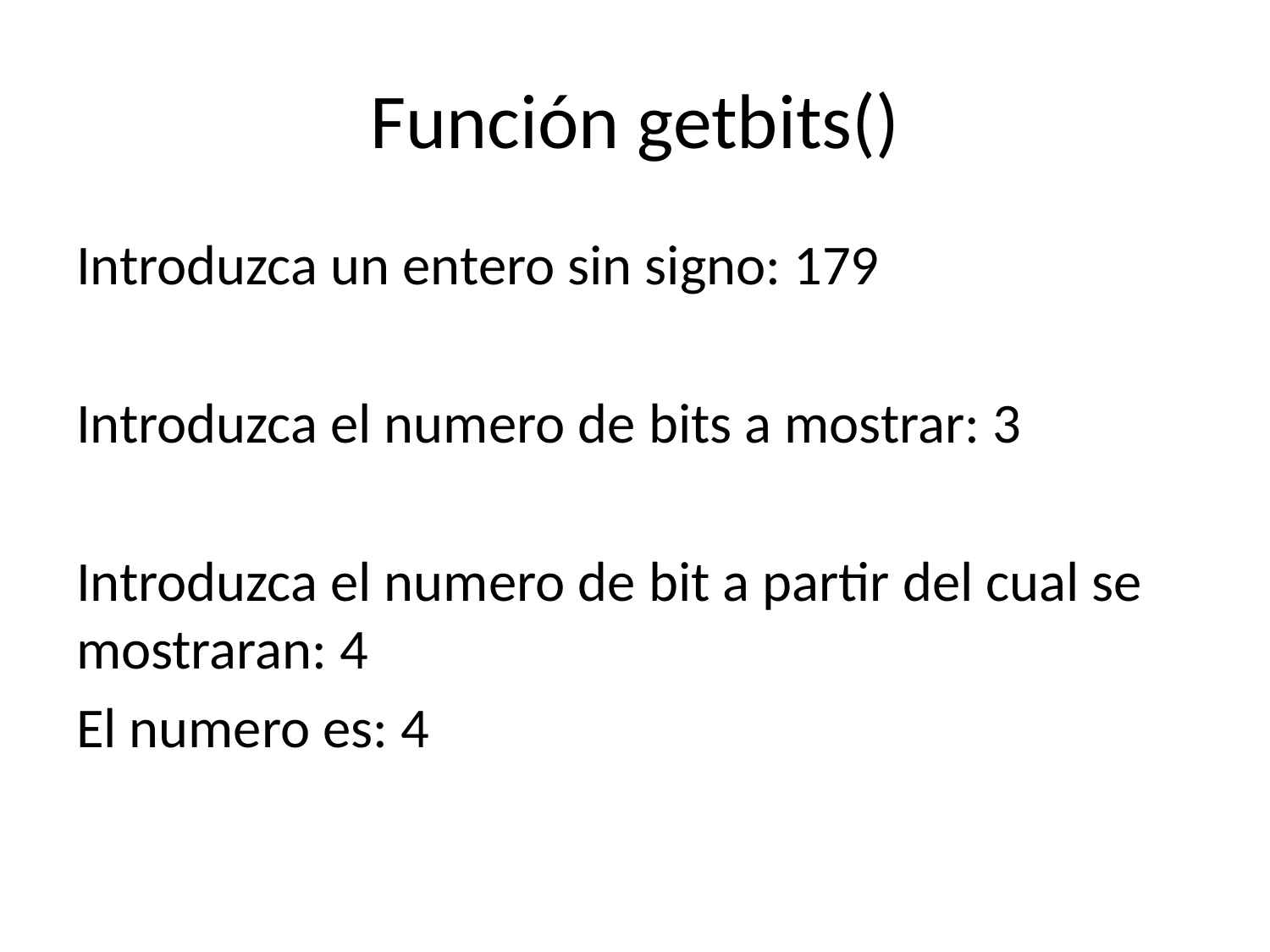

# Función getbits()
Introduzca un entero sin signo: 179

Introduzca el numero de bits a mostrar: 3

Introduzca el numero de bit a partir del cual se mostraran: 4
El numero es: 4